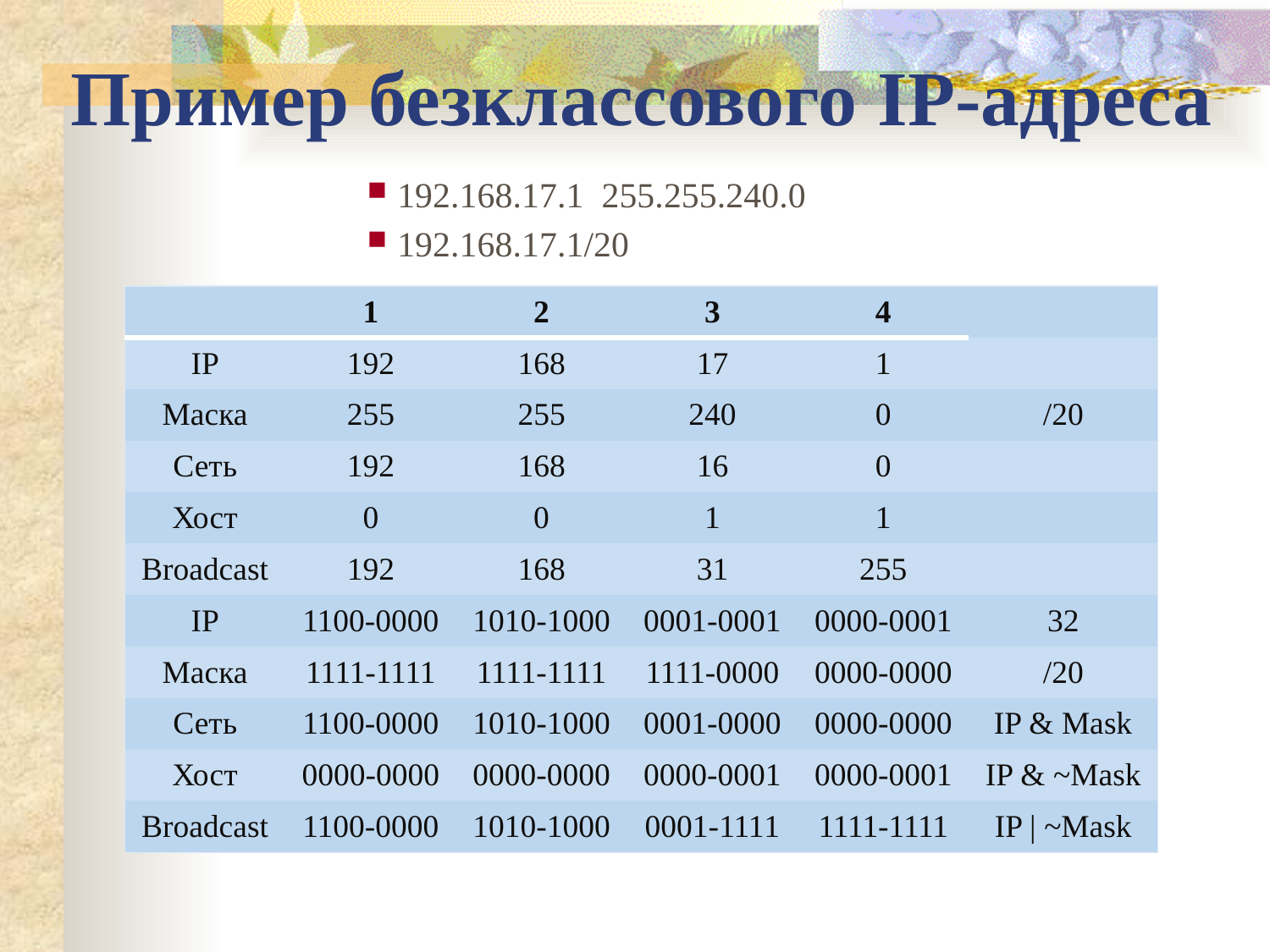

Пример безклассового IP-адреса
192.168.17.1  255.255.240.0
192.168.17.1/20
|  | 1 | 2 | 3 | 4 |  |
| --- | --- | --- | --- | --- | --- |
| IP | 192 | 168 | 17 | 1 |  |
| Маска | 255 | 255 | 240 | 0 | /20 |
| Сеть | 192 | 168 | 16 | 0 |  |
| Хост | 0 | 0 | 1 | 1 |  |
| Broadcast | 192 | 168 | 31 | 255 |  |
| IP | 1100-0000 | 1010-1000 | 0001-0001 | 0000-0001 | 32 |
| Маска | 1111-1111 | 1111-1111 | 1111-0000 | 0000-0000 | /20 |
| Сеть | 1100-0000 | 1010-1000 | 0001-0000 | 0000-0000 | IP & Mask |
| Хост | 0000-0000 | 0000-0000 | 0000-0001 | 0000-0001 | IP & ~Mask |
| Broadcast | 1100-0000 | 1010-1000 | 0001-1111 | 1111-1111 | IP | ~Mask |